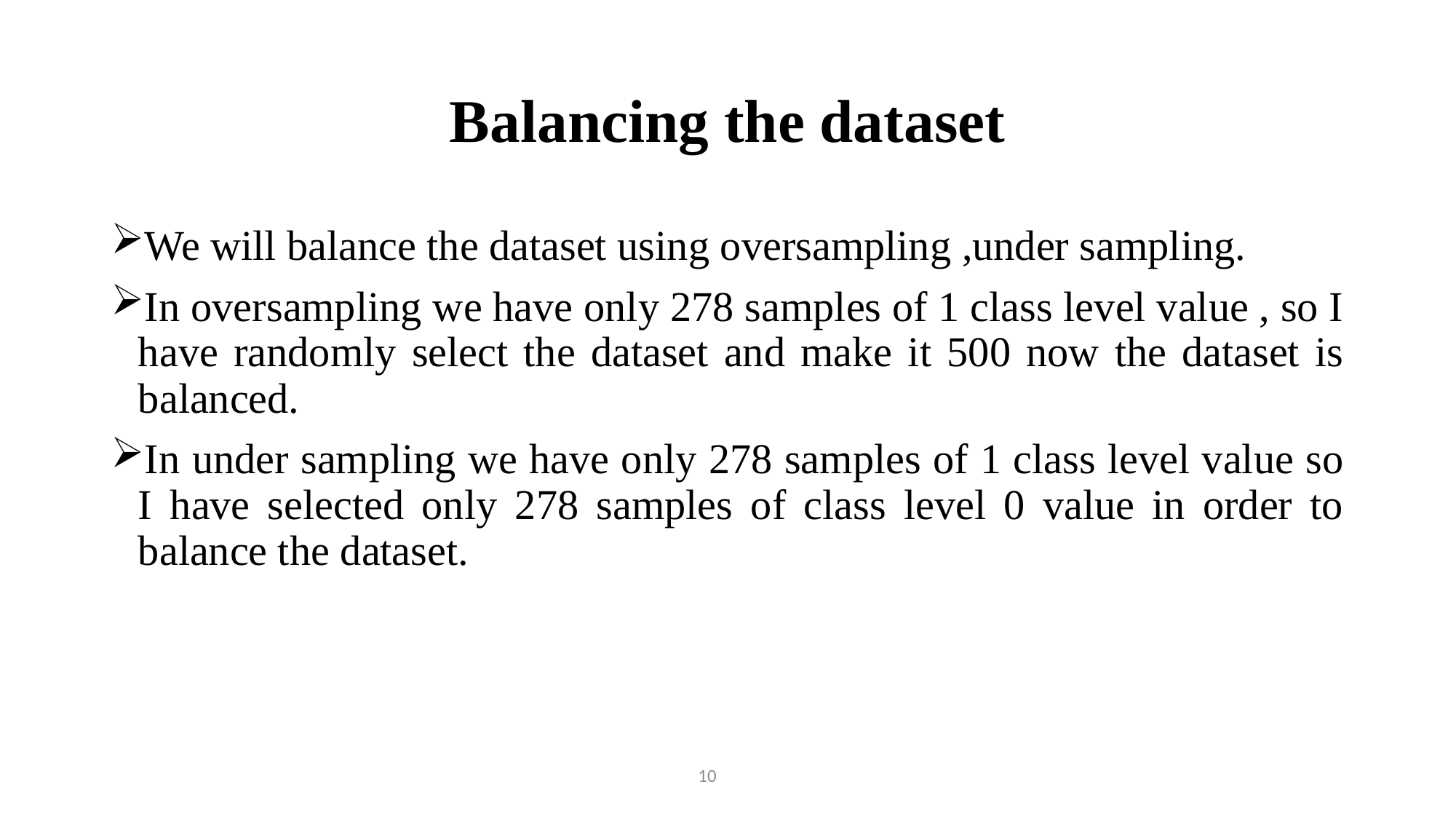

# Balancing the dataset
We will balance the dataset using oversampling ,under sampling.
In oversampling we have only 278 samples of 1 class level value , so I have randomly select the dataset and make it 500 now the dataset is balanced.
In under sampling we have only 278 samples of 1 class level value so I have selected only 278 samples of class level 0 value in order to balance the dataset.
10